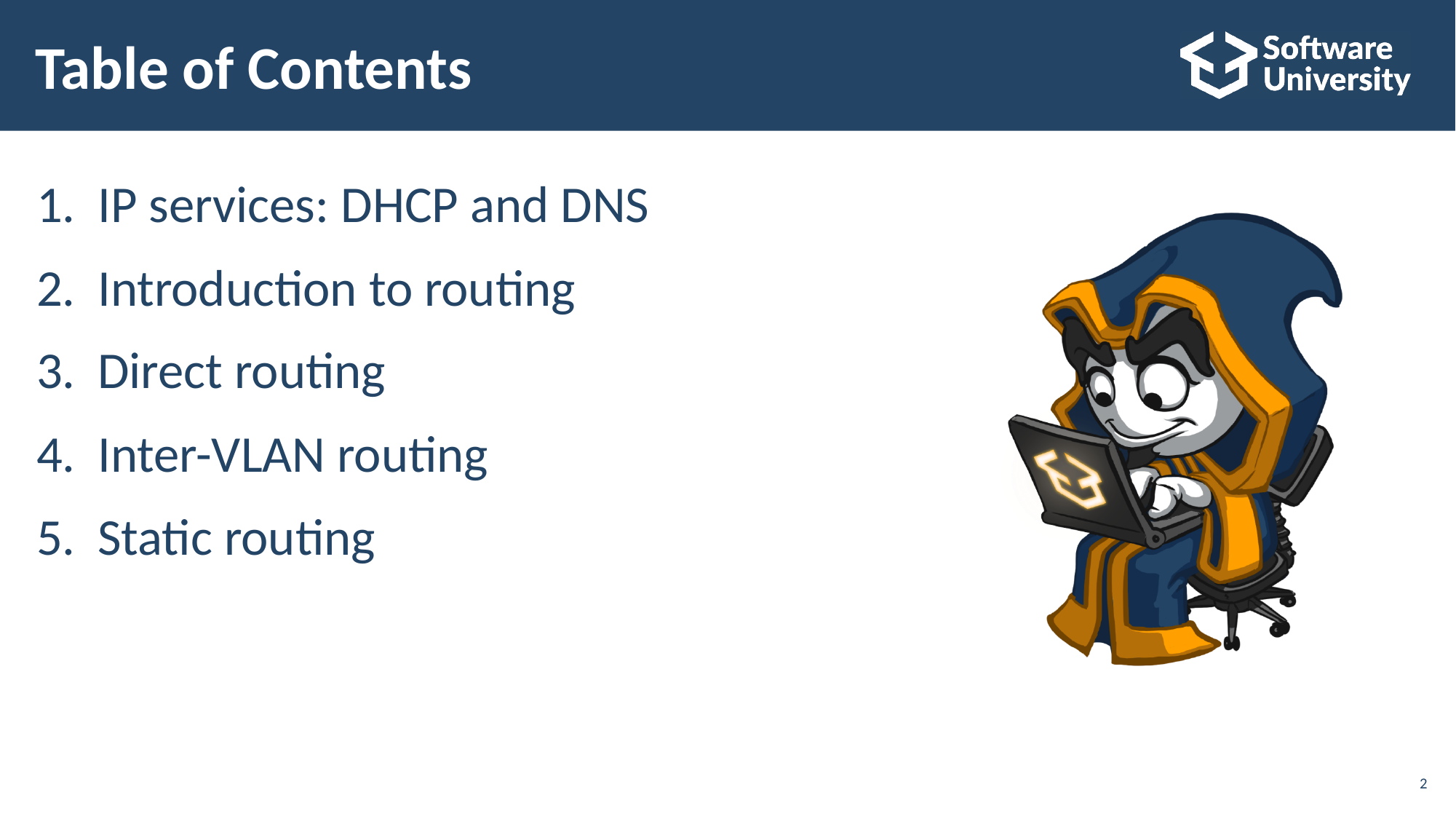

# Table of Contents
IP services: DHCP and DNS
Introduction to routing
Direct routing
Inter-VLAN routing
Static routing

2